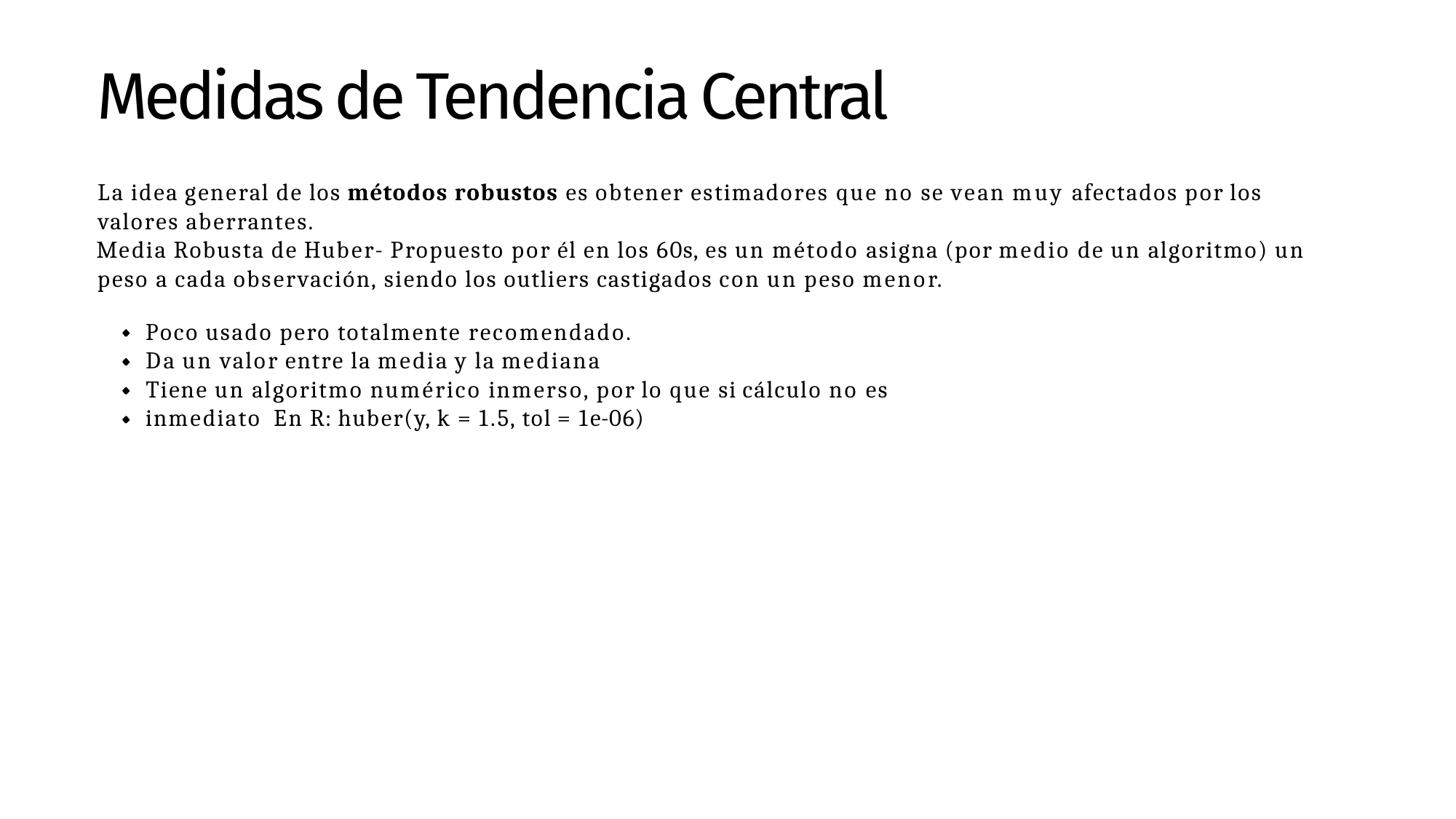

Medidas de Tendencia Central
La idea general de los métodos robustos es obtener estimadores que no se vean muy afectados por los  valores aberrantes.
Media Robusta de Huber- Propuesto por él en los 60s, es un método asigna (por medio de un algoritmo) un  peso a cada observación, siendo los outliers castigados con un peso menor.
Poco usado pero totalmente recomendado.  Da un valor entre la media y la mediana
Tiene un algoritmo numérico inmerso, por lo que si cálculo no es inmediato  En R: huber(y, k = 1.5, tol = 1e-06)